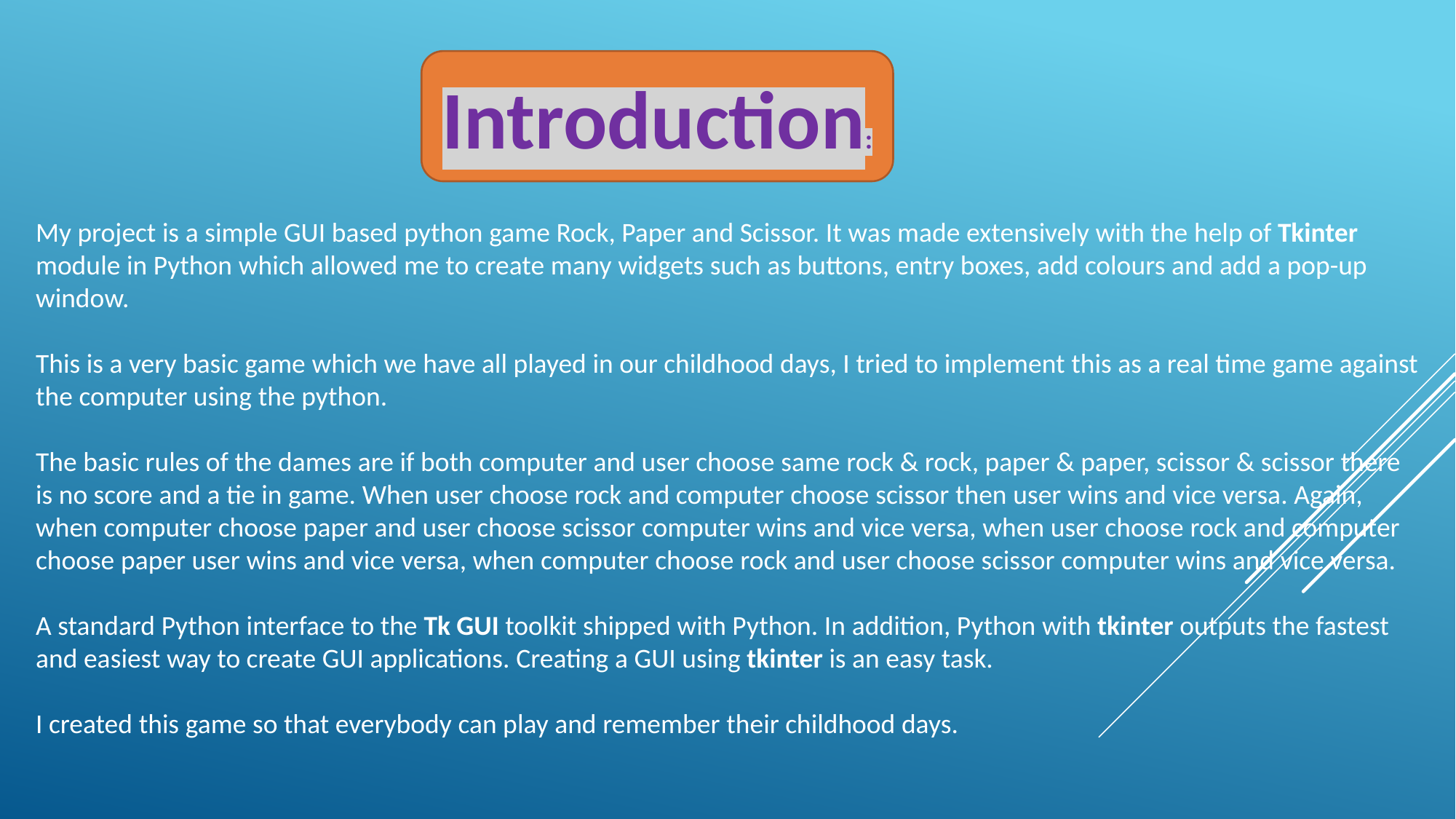

Introduction:
My project is a simple GUI based python game Rock, Paper and Scissor. It was made extensively with the help of Tkinter module in Python which allowed me to create many widgets such as buttons, entry boxes, add colours and add a pop-up window.

This is a very basic game which we have all played in our childhood days, I tried to implement this as a real time game against the computer using the python.

The basic rules of the dames are if both computer and user choose same rock & rock, paper & paper, scissor & scissor there is no score and a tie in game. When user choose rock and computer choose scissor then user wins and vice versa. Again, when computer choose paper and user choose scissor computer wins and vice versa, when user choose rock and computer choose paper user wins and vice versa, when computer choose rock and user choose scissor computer wins and vice versa.

A standard Python interface to the Tk GUI toolkit shipped with Python. In addition, Python with tkinter outputs the fastest and easiest way to create GUI applications. Creating a GUI using tkinter is an easy task.

I created this game so that everybody can play and remember their childhood days.